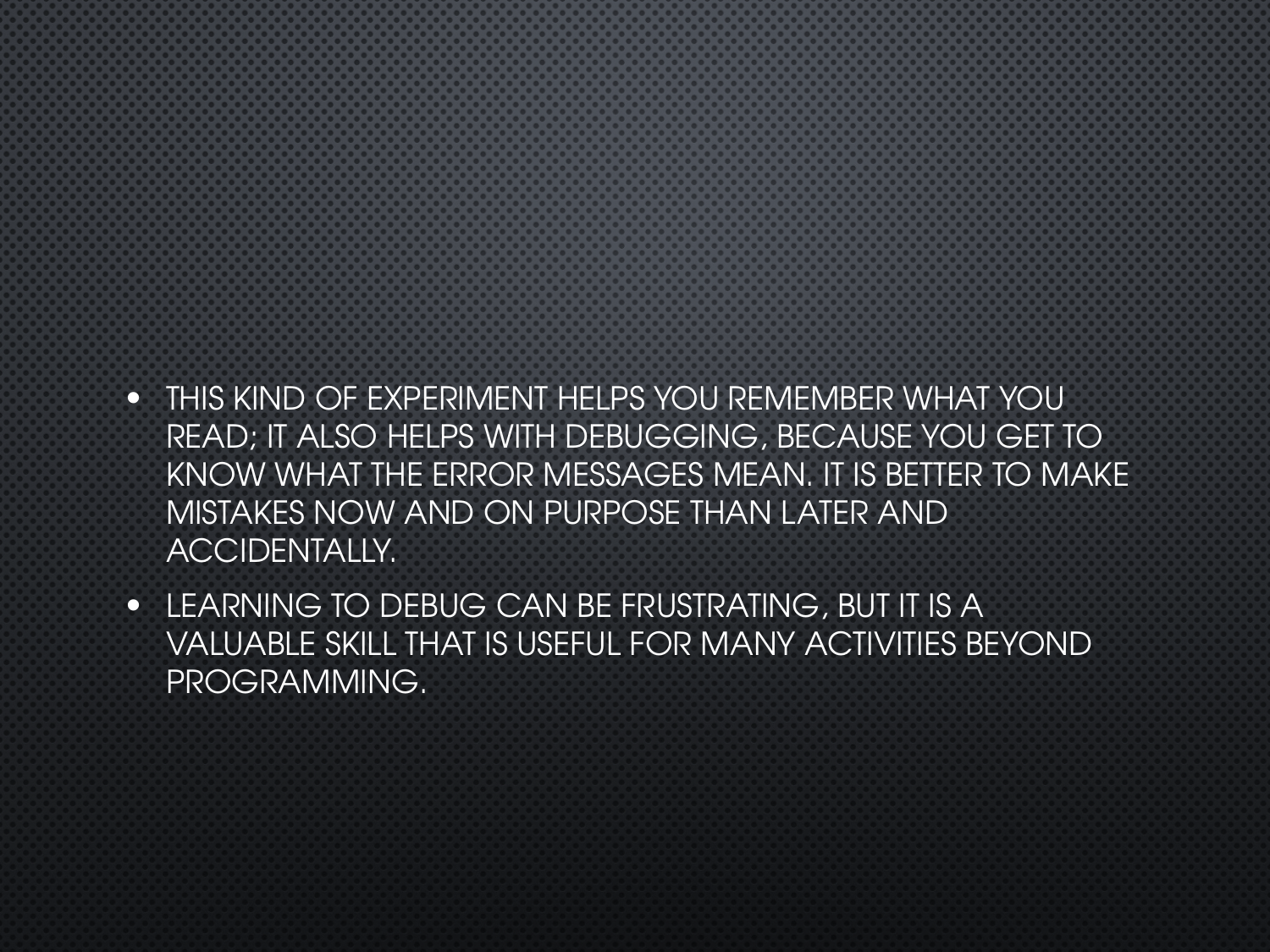

#
This kind of experiment helps you remember what you read; it also helps with debugging, because you get to know what the error messages mean. It is better to make mistakes now and on purpose than later and accidentally.
Learning to debug can be frustrating, but it is a valuable skill that is useful for many activities beyond programming.